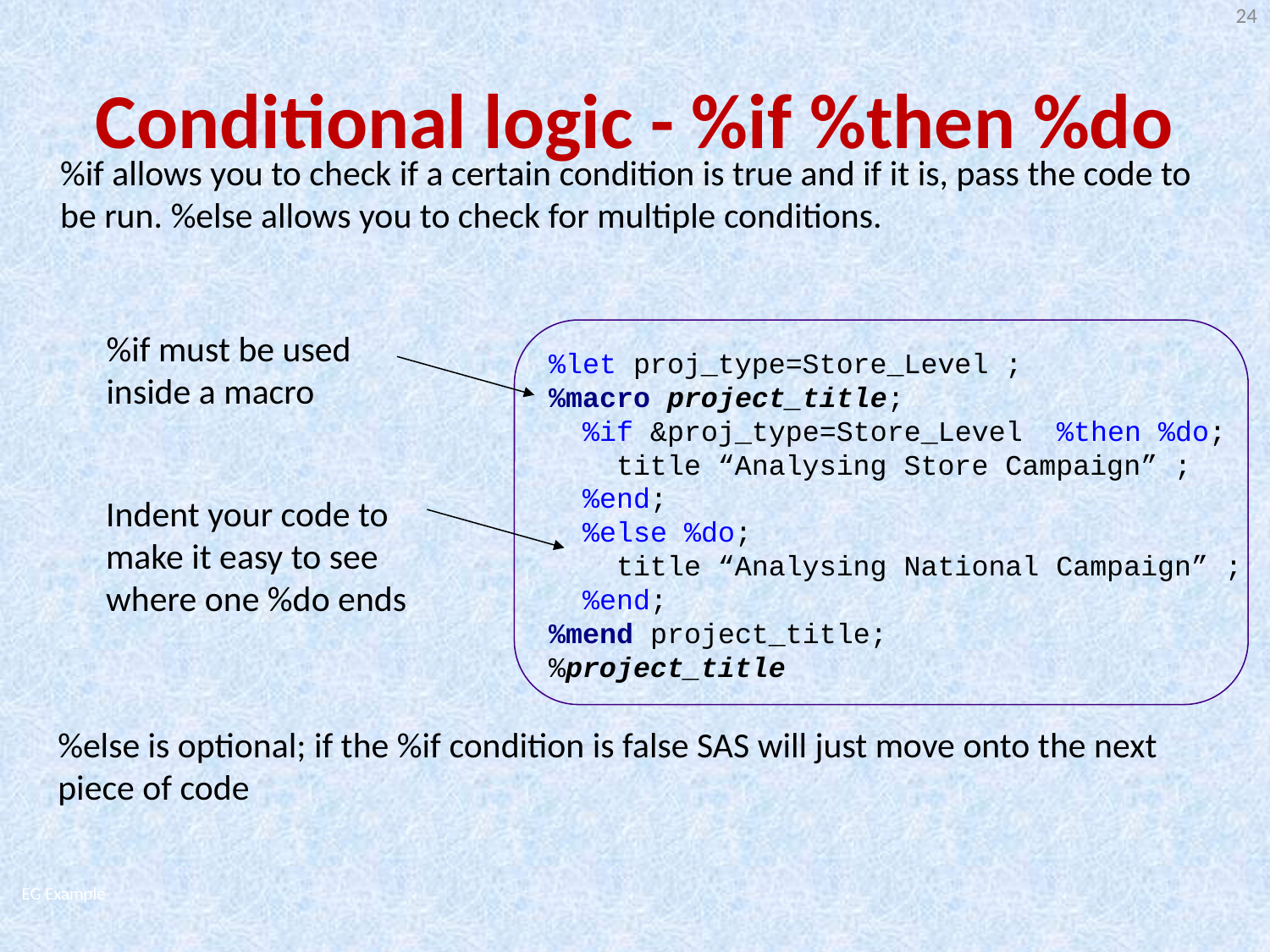

24
# Conditional logic - %if %then %do
%if allows you to check if a certain condition is true and if it is, pass the code to be run. %else allows you to check for multiple conditions.

%if must be used inside a macro

%let proj_type=Store_Level ;
%macro project_title;
  %if &proj_type=Store_Level  %then %do;
    title “Analysing Store Campaign” ;
  %end;
  %else %do;
    title “Analysing National Campaign” ;
  %end;
%mend project_title;
%project_title

Indent your code to make it easy to see where one %do ends

%else is optional; if the %if condition is false SAS will just move onto the next piece of code
EG Example